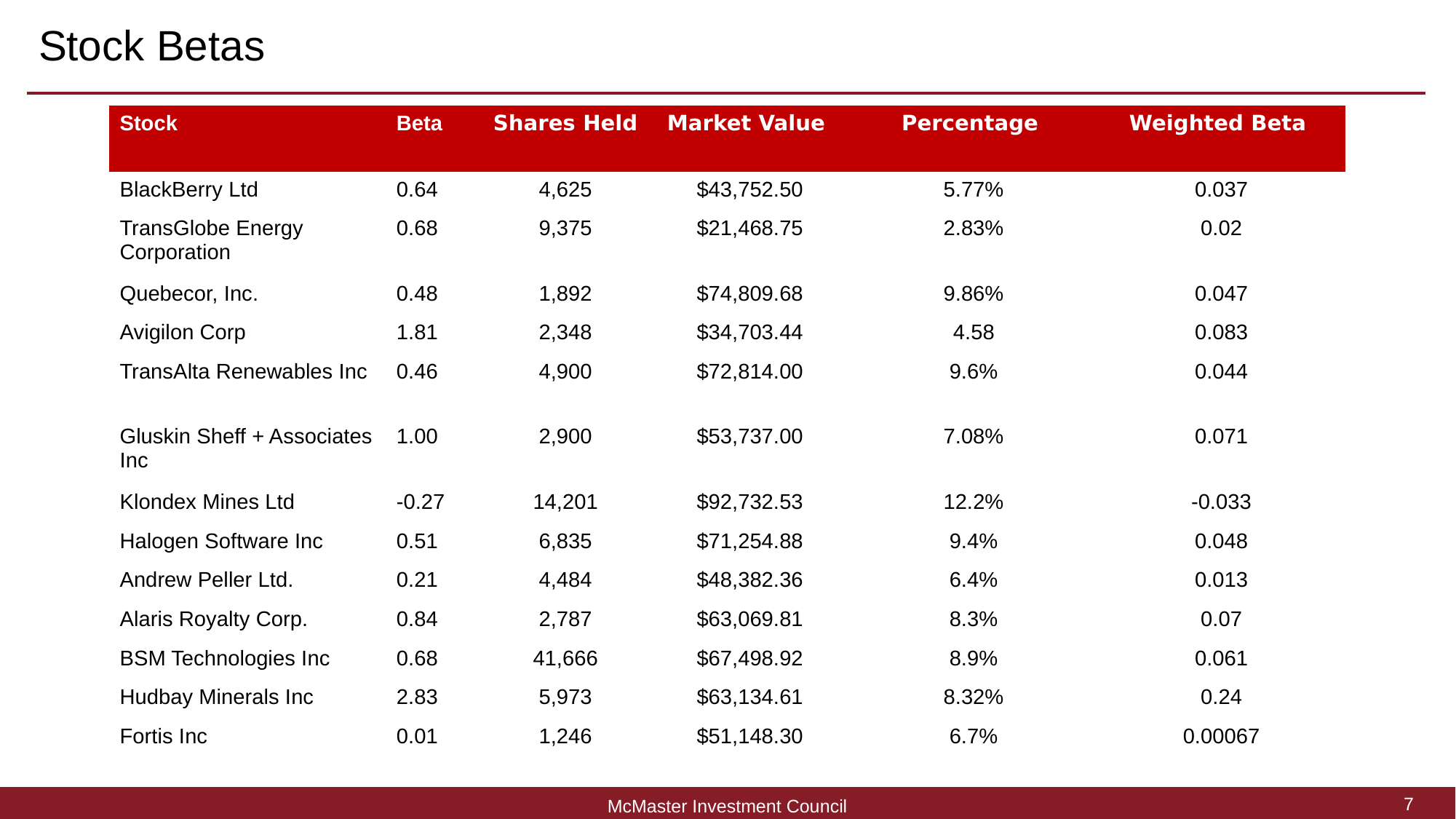

# Stock Betas
| Stock | Beta | Shares Held | Market Value | Percentage | Weighted Beta |
| --- | --- | --- | --- | --- | --- |
| BlackBerry Ltd | 0.64 | 4,625 | $43,752.50 | 5.77% | 0.037 |
| TransGlobe Energy Corporation | 0.68 | 9,375 | $21,468.75 | 2.83% | 0.02 |
| Quebecor, Inc. | 0.48 | 1,892 | $74,809.68 | 9.86% | 0.047 |
| Avigilon Corp | 1.81 | 2,348 | $34,703.44 | 4.58 | 0.083 |
| TransAlta Renewables Inc | 0.46 | 4,900 | $72,814.00 | 9.6% | 0.044 |
| Gluskin Sheff + Associates Inc | 1.00 | 2,900 | $53,737.00 | 7.08% | 0.071 |
| Klondex Mines Ltd | -0.27 | 14,201 | $92,732.53 | 12.2% | -0.033 |
| Halogen Software Inc | 0.51 | 6,835 | $71,254.88 | 9.4% | 0.048 |
| Andrew Peller Ltd. | 0.21 | 4,484 | $48,382.36 | 6.4% | 0.013 |
| Alaris Royalty Corp. | 0.84 | 2,787 | $63,069.81 | 8.3% | 0.07 |
| BSM Technologies Inc | 0.68 | 41,666 | $67,498.92 | 8.9% | 0.061 |
| Hudbay Minerals Inc | 2.83 | 5,973 | $63,134.61 | 8.32% | 0.24 |
| Fortis Inc | 0.01 | 1,246 | $51,148.30 | 6.7% | 0.00067 |
7
McMaster Investment Council